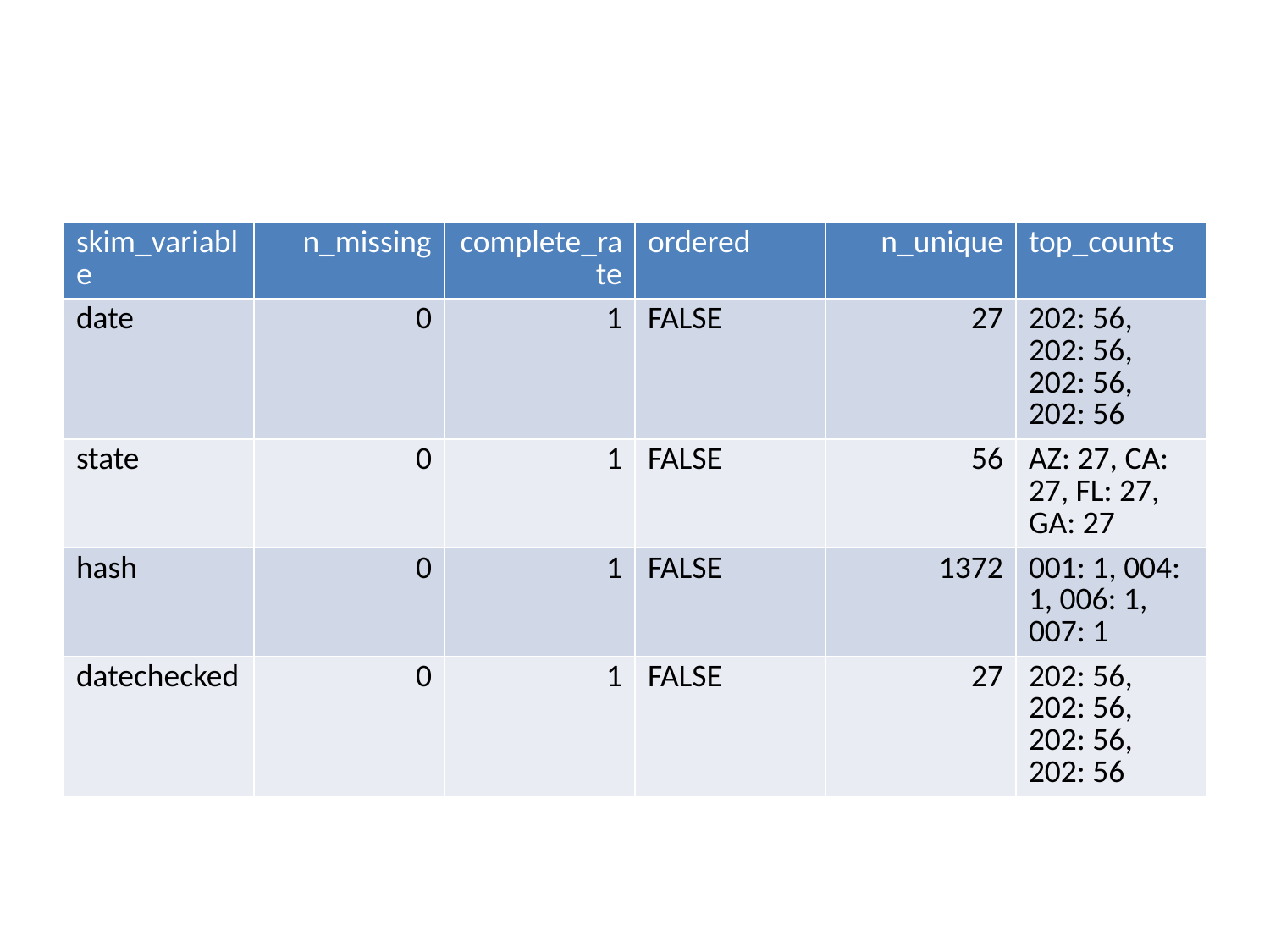

| skim\_variable | n\_missing | complete\_rate | ordered | n\_unique | top\_counts |
| --- | --- | --- | --- | --- | --- |
| date | 0 | 1 | FALSE | 27 | 202: 56, 202: 56, 202: 56, 202: 56 |
| state | 0 | 1 | FALSE | 56 | AZ: 27, CA: 27, FL: 27, GA: 27 |
| hash | 0 | 1 | FALSE | 1372 | 001: 1, 004: 1, 006: 1, 007: 1 |
| datechecked | 0 | 1 | FALSE | 27 | 202: 56, 202: 56, 202: 56, 202: 56 |